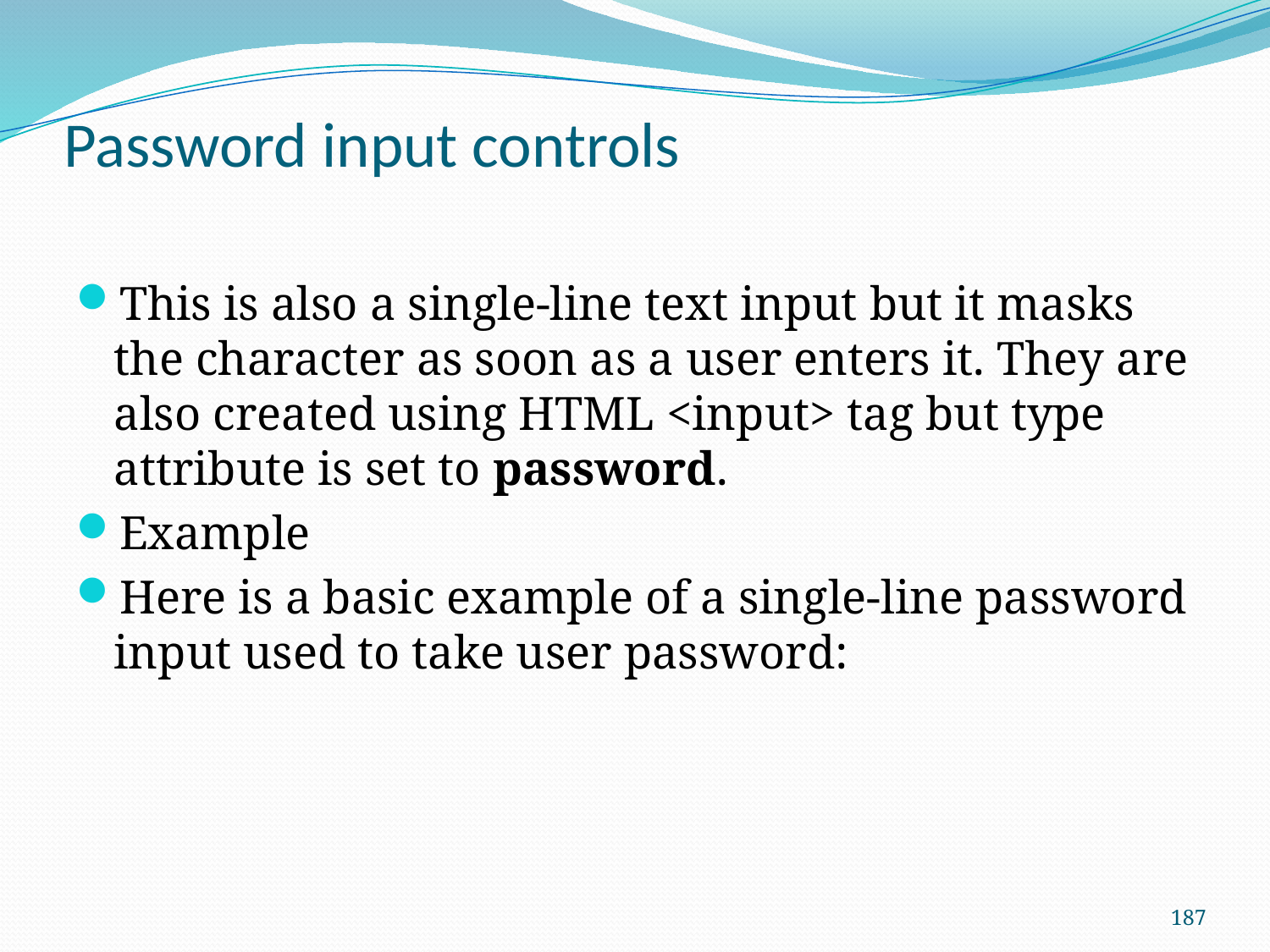

# Password input controls
This is also a single-line text input but it masks the character as soon as a user enters it. They are also created using HTML <input> tag but type attribute is set to password.
Example
Here is a basic example of a single-line password input used to take user password:

187